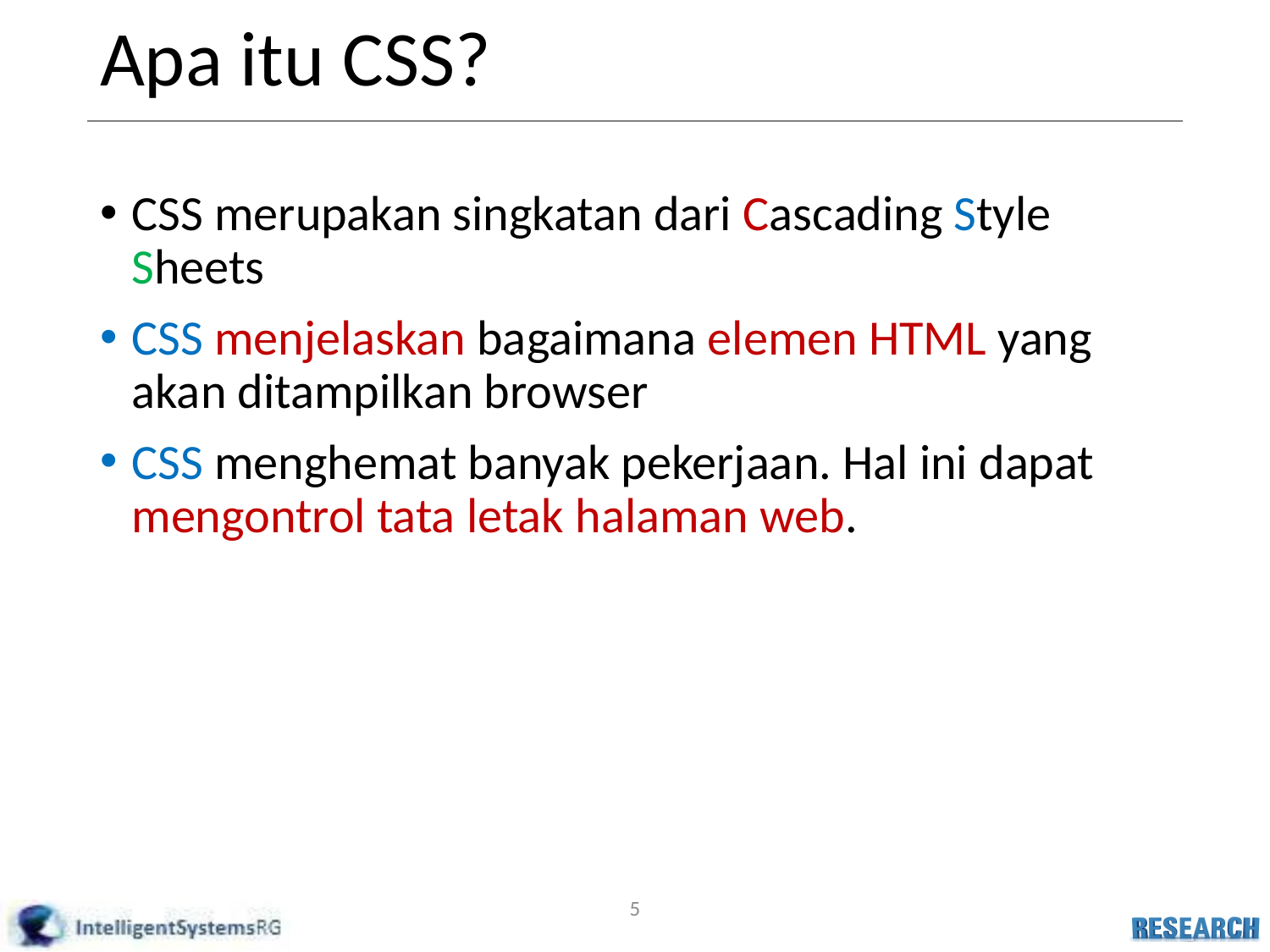

# Apa itu CSS?
CSS merupakan singkatan dari Cascading Style Sheets
CSS menjelaskan bagaimana elemen HTML yang akan ditampilkan browser
CSS menghemat banyak pekerjaan. Hal ini dapat mengontrol tata letak halaman web.